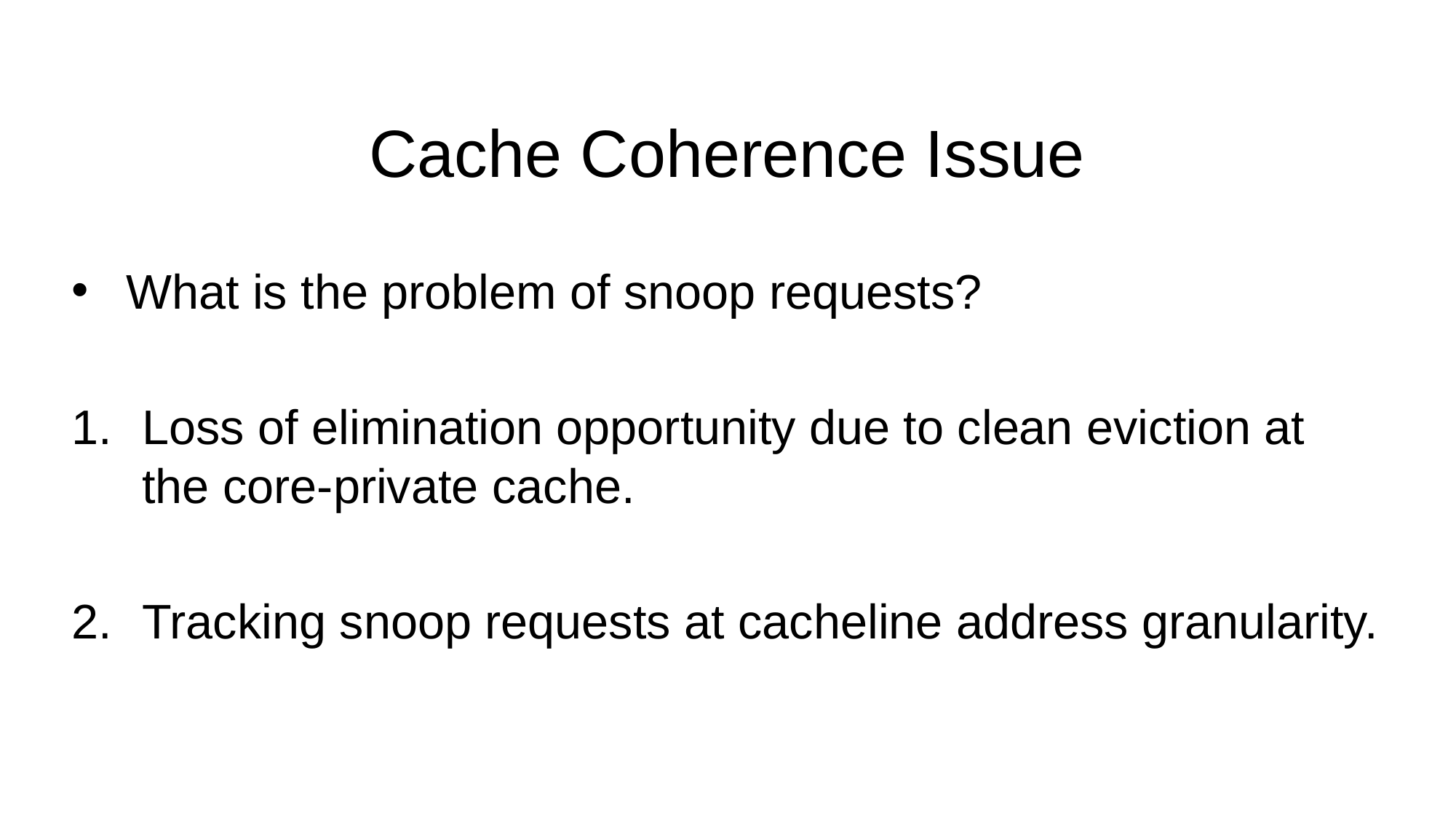

# Cache Coherence Issue
What is the problem of snoop requests?

Loss of elimination opportunity due to clean eviction at the core-private cache.

Tracking snoop requests at cacheline address granularity.